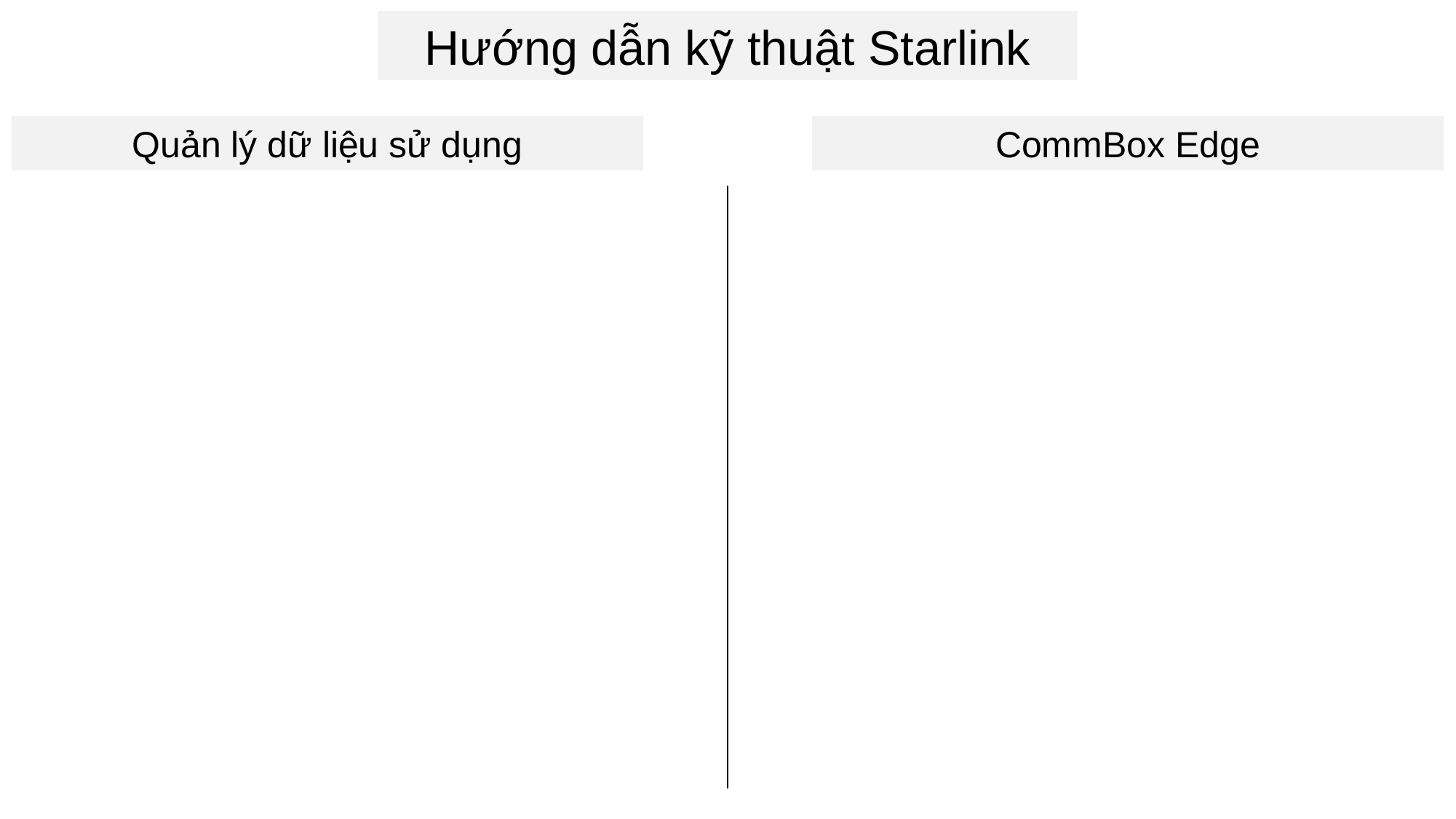

Hướng dẫn kỹ thuật Starlink
CommBox Edge
Quản lý dữ liệu sử dụng